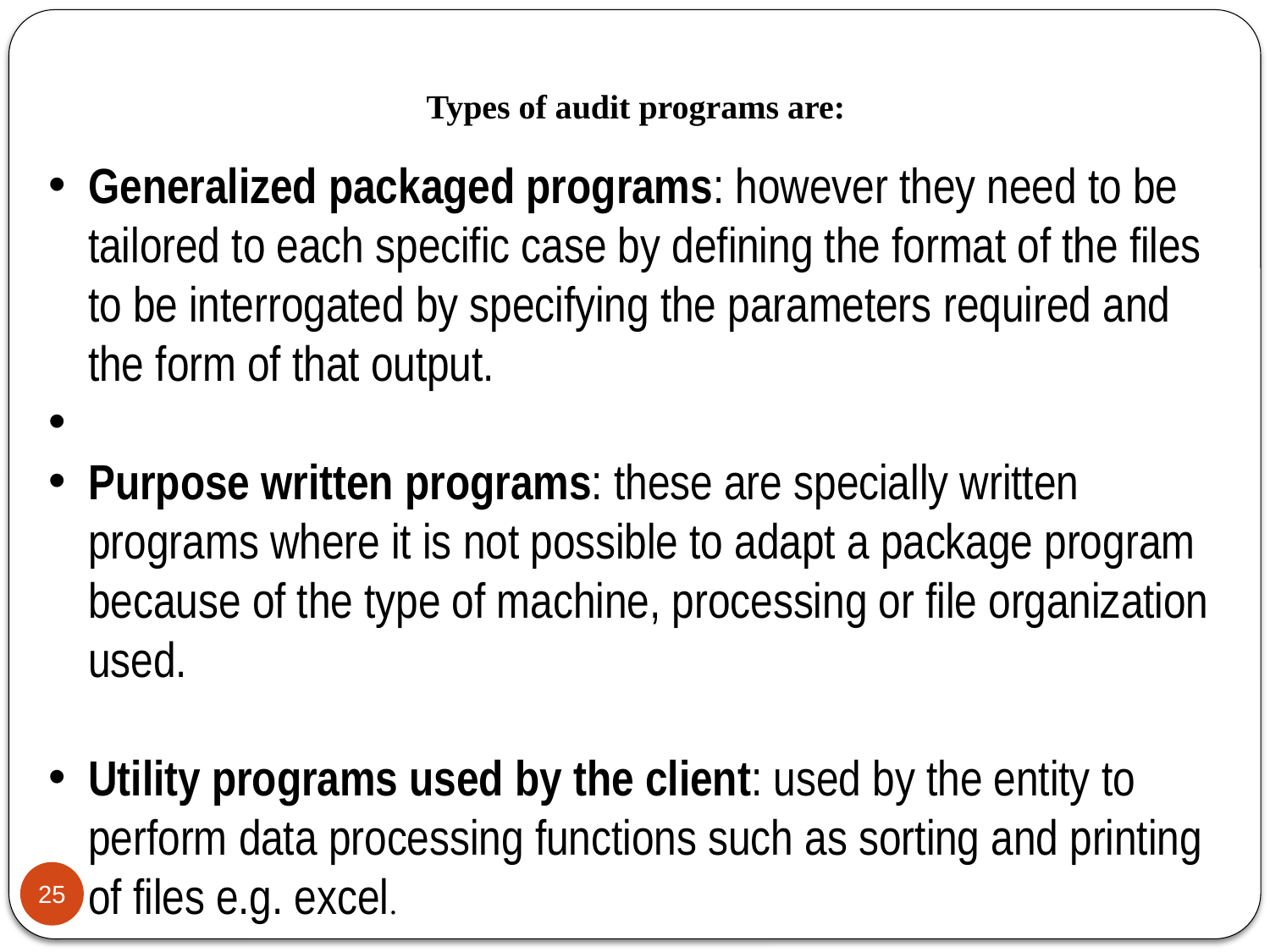

# Types of audit programs are:

Generalized packaged programs: however they need to be tailored to each specific case by defining the format of the files to be interrogated by specifying the parameters required and the form of that output.

Purpose written programs: these are specially written programs where it is not possible to adapt a package program because of the type of machine, processing or file organization used.

Utility programs used by the client: used by the entity to perform data processing functions such as sorting and printing of files e.g. excel.
25